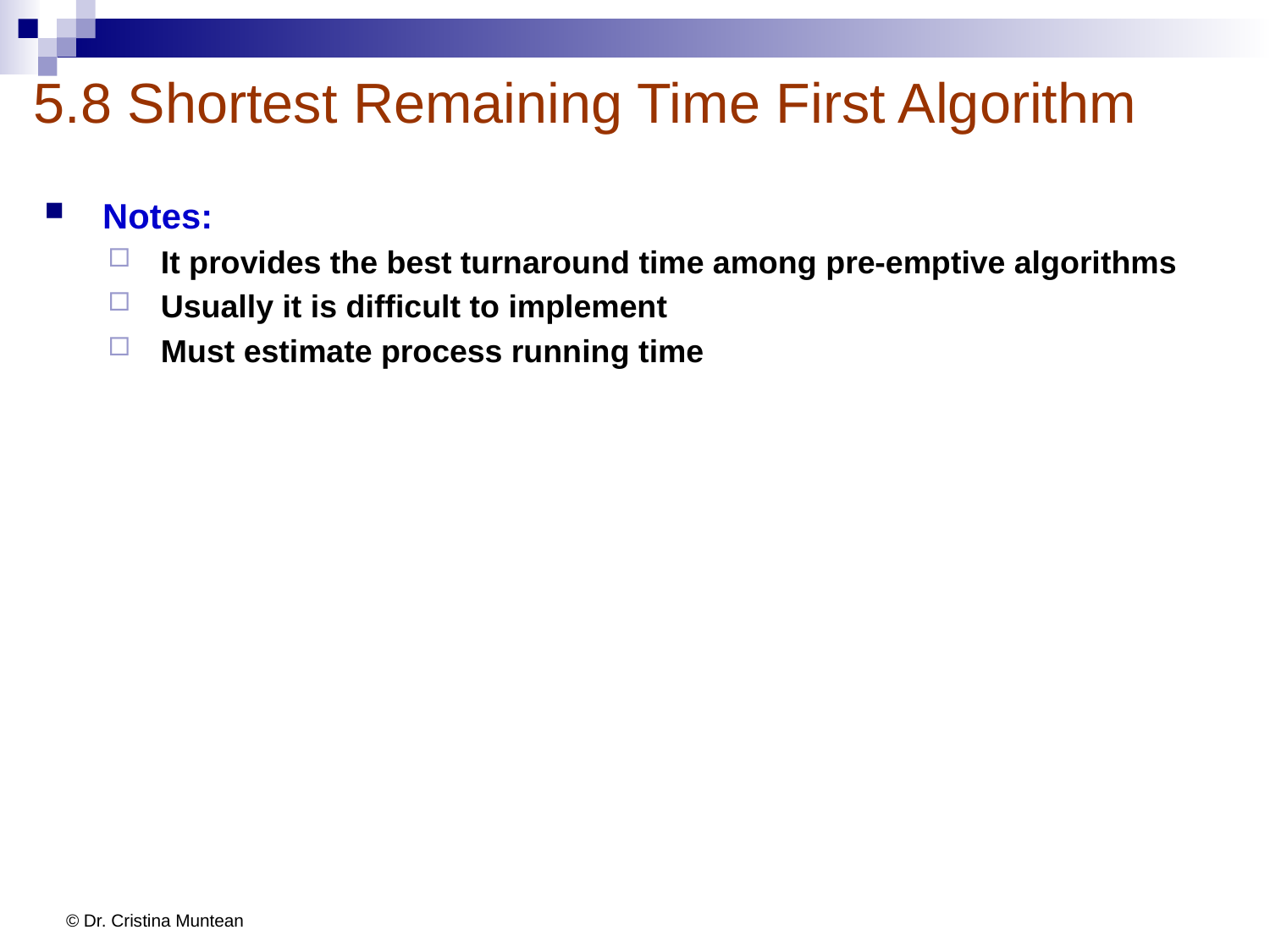

# 5.8 Shortest Remaining Time First Algorithm

Notes:
It provides the best turnaround time among pre-emptive algorithms
Usually it is difficult to implement
Must estimate process running time